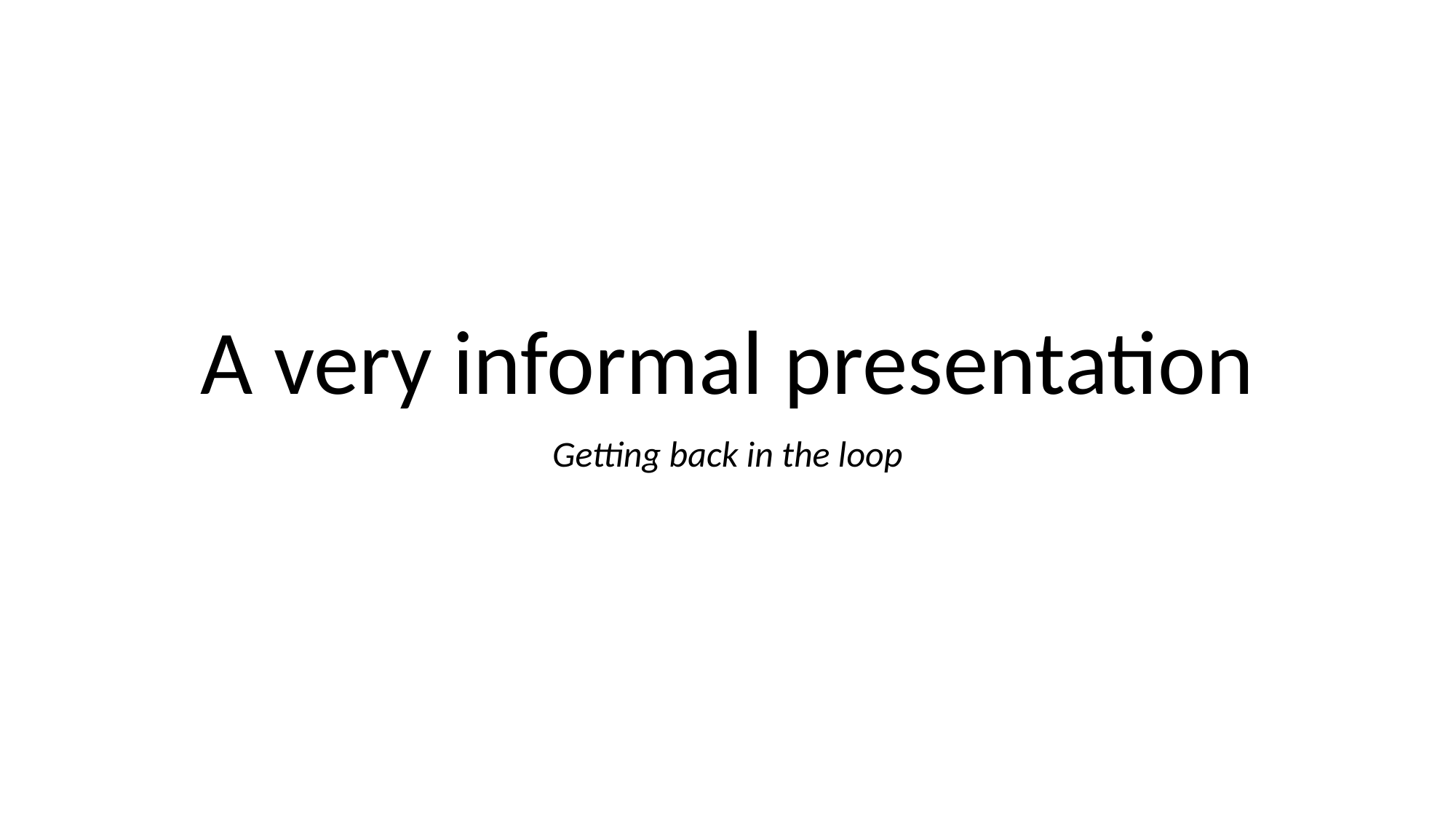

# A very informal presentation
Getting back in the loop